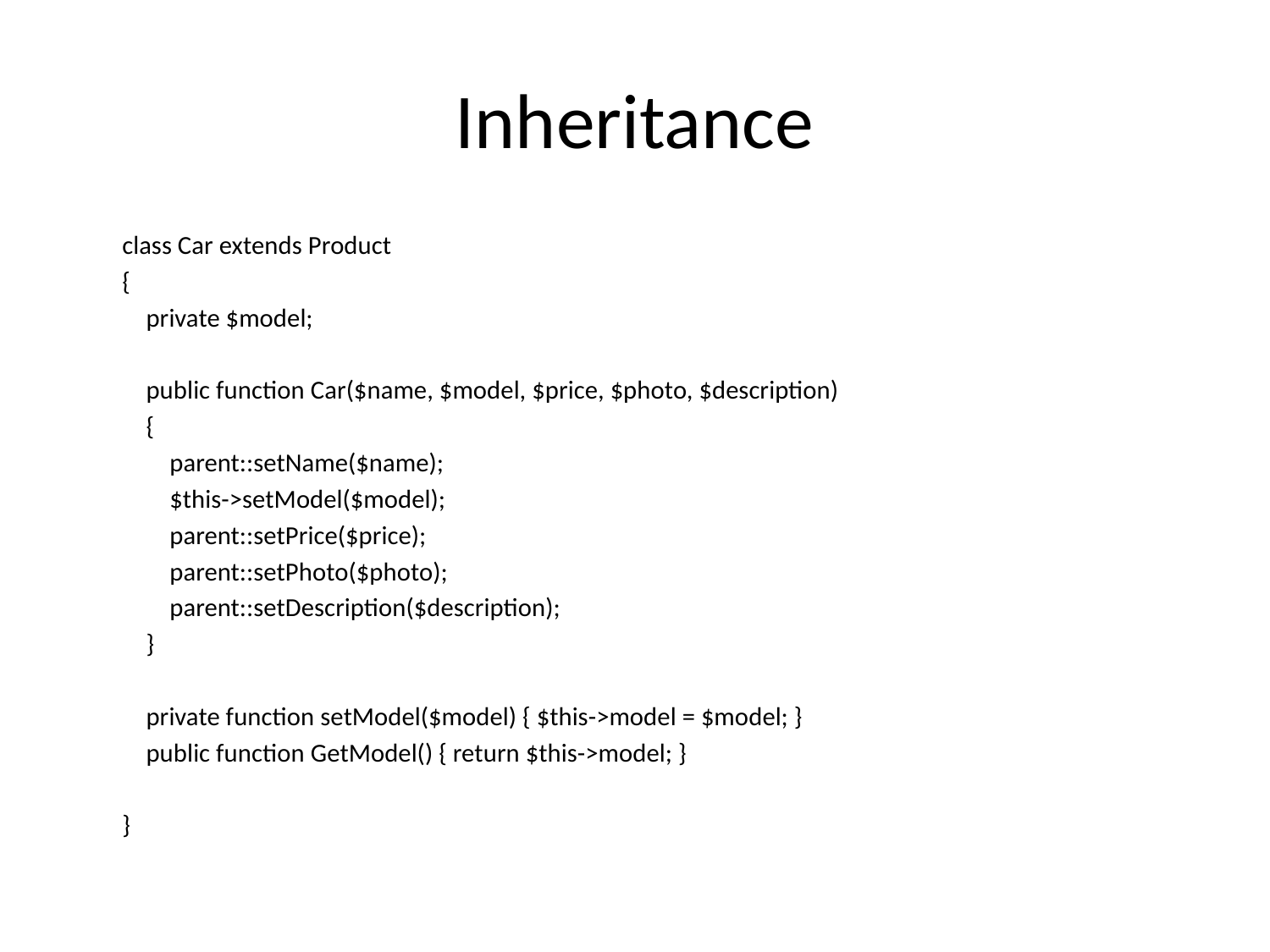

# Inheritance
	class Car extends Product
	{
	    private $model;

	    public function Car($name, $model, $price, $photo, $description)
	    {
	        parent::setName($name);
	        $this->setModel($model);
	        parent::setPrice($price);
	        parent::setPhoto($photo);
	        parent::setDescription($description);
	    }

	    private function setModel($model) { $this->model = $model; }
	    public function GetModel() { return $this->model; }

	}